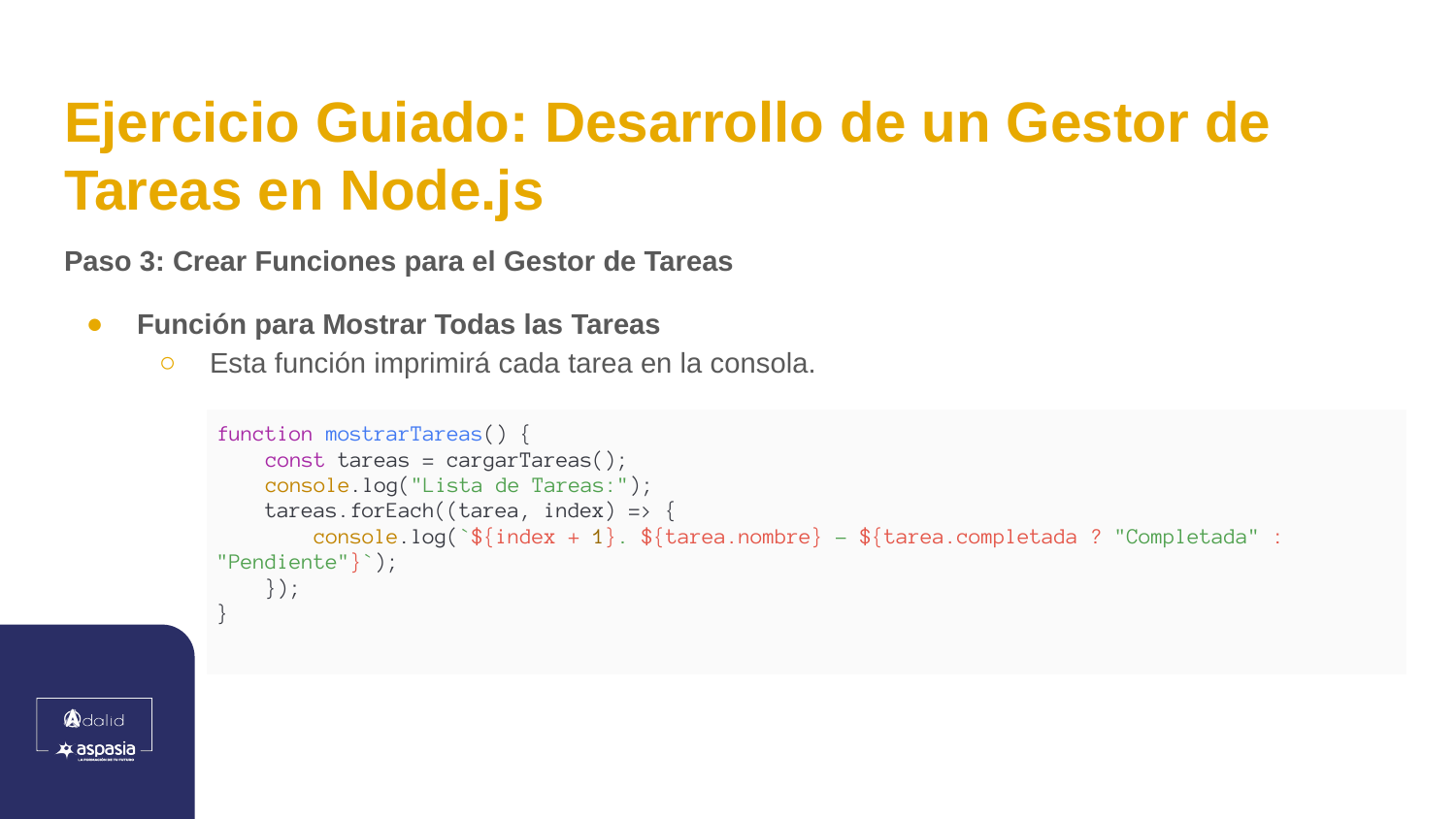

# Ejercicio Guiado: Desarrollo de un Gestor de Tareas en Node.js

Paso 3: Crear Funciones para el Gestor de Tareas
Función para Mostrar Todas las Tareas
Esta función imprimirá cada tarea en la consola.
| function mostrarTareas() { const tareas = cargarTareas(); console.log("Lista de Tareas:"); tareas.forEach((tarea, index) => { console.log(`${index + 1}. ${tarea.nombre} - ${tarea.completada ? "Completada" : "Pendiente"}`); }); } |
| --- |